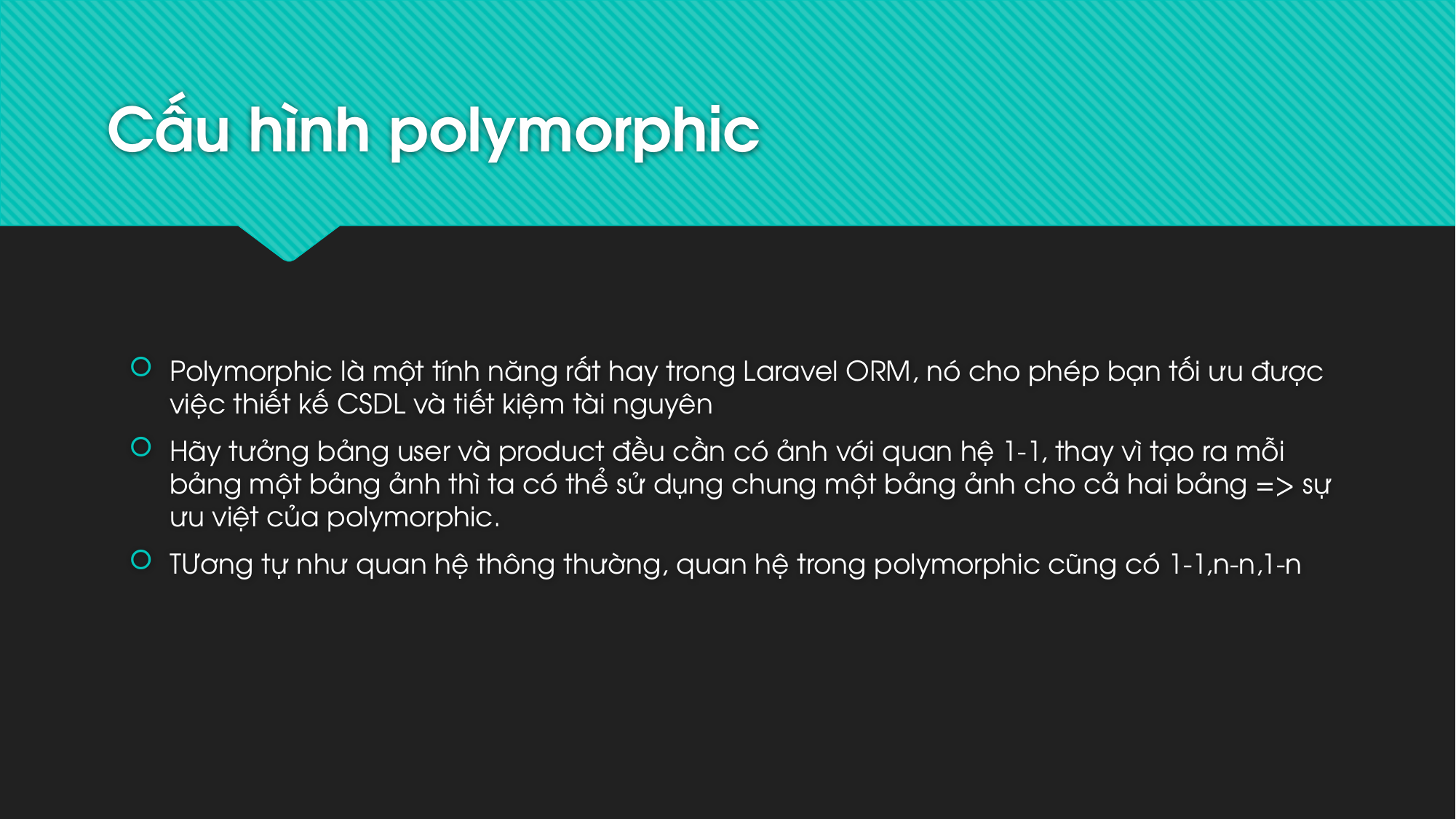

# Cấu hình polymorphic
Polymorphic là một tính năng rất hay trong Laravel ORM, nó cho phép bạn tối ưu được việc thiết kế CSDL và tiết kiệm tài nguyên
Hãy tưởng bảng user và product đều cần có ảnh với quan hệ 1-1, thay vì tạo ra mỗi bảng một bảng ảnh thì ta có thể sử dụng chung một bảng ảnh cho cả hai bảng => sự ưu việt của polymorphic.
TƯơng tự như quan hệ thông thường, quan hệ trong polymorphic cũng có 1-1,n-n,1-n